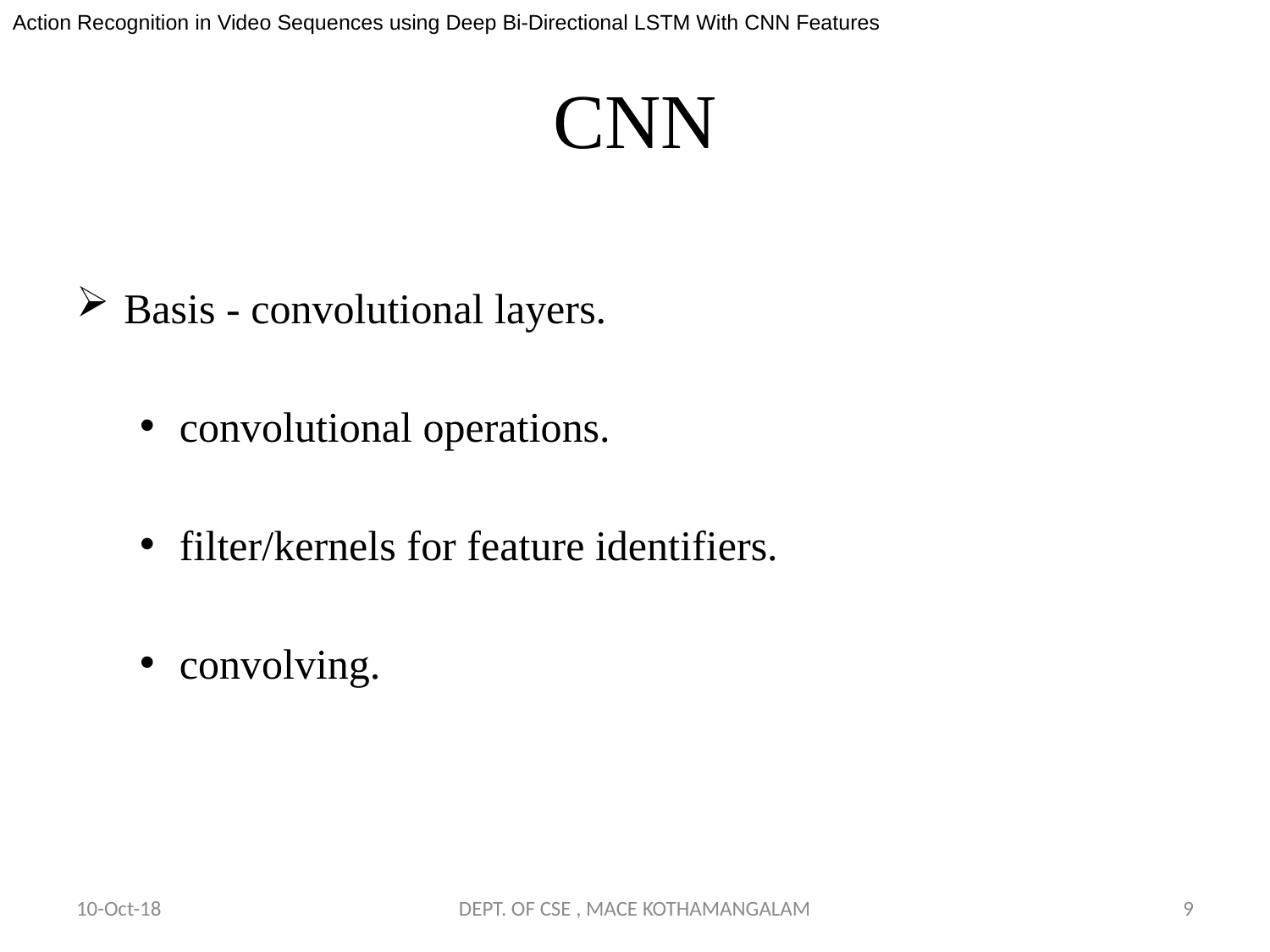

Action Recognition in Video Sequences using Deep Bi-Directional LSTM With CNN Features

# CNN
Basis - convolutional layers.

convolutional operations.

filter/kernels for feature identifiers.

convolving.
10-Oct-18
DEPT. OF CSE , MACE KOTHAMANGALAM
9